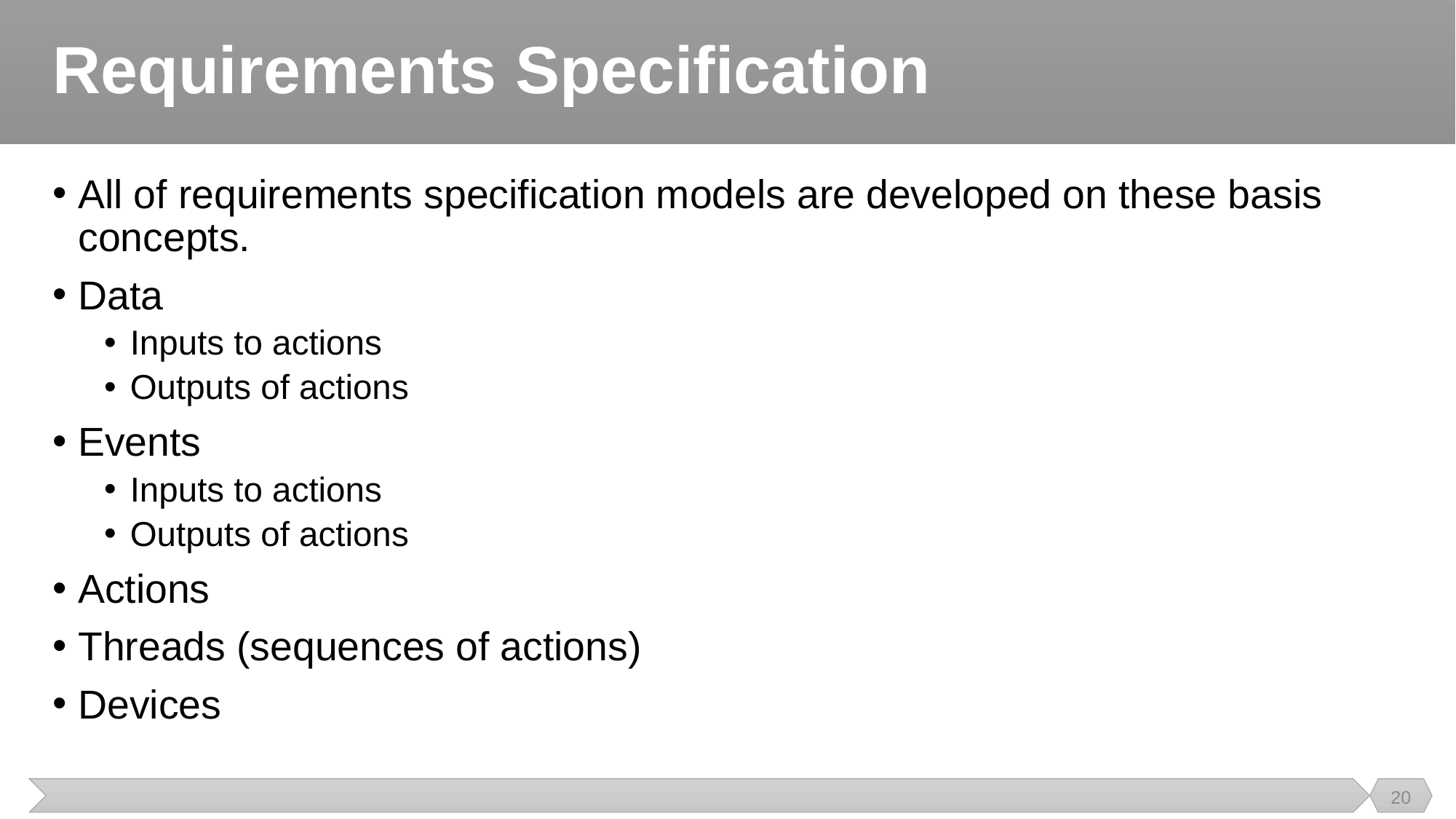

# Requirements Specification
All of requirements specification models are developed on these basis concepts.
Data
Inputs to actions
Outputs of actions
Events
Inputs to actions
Outputs of actions
Actions
Threads (sequences of actions)
Devices
20